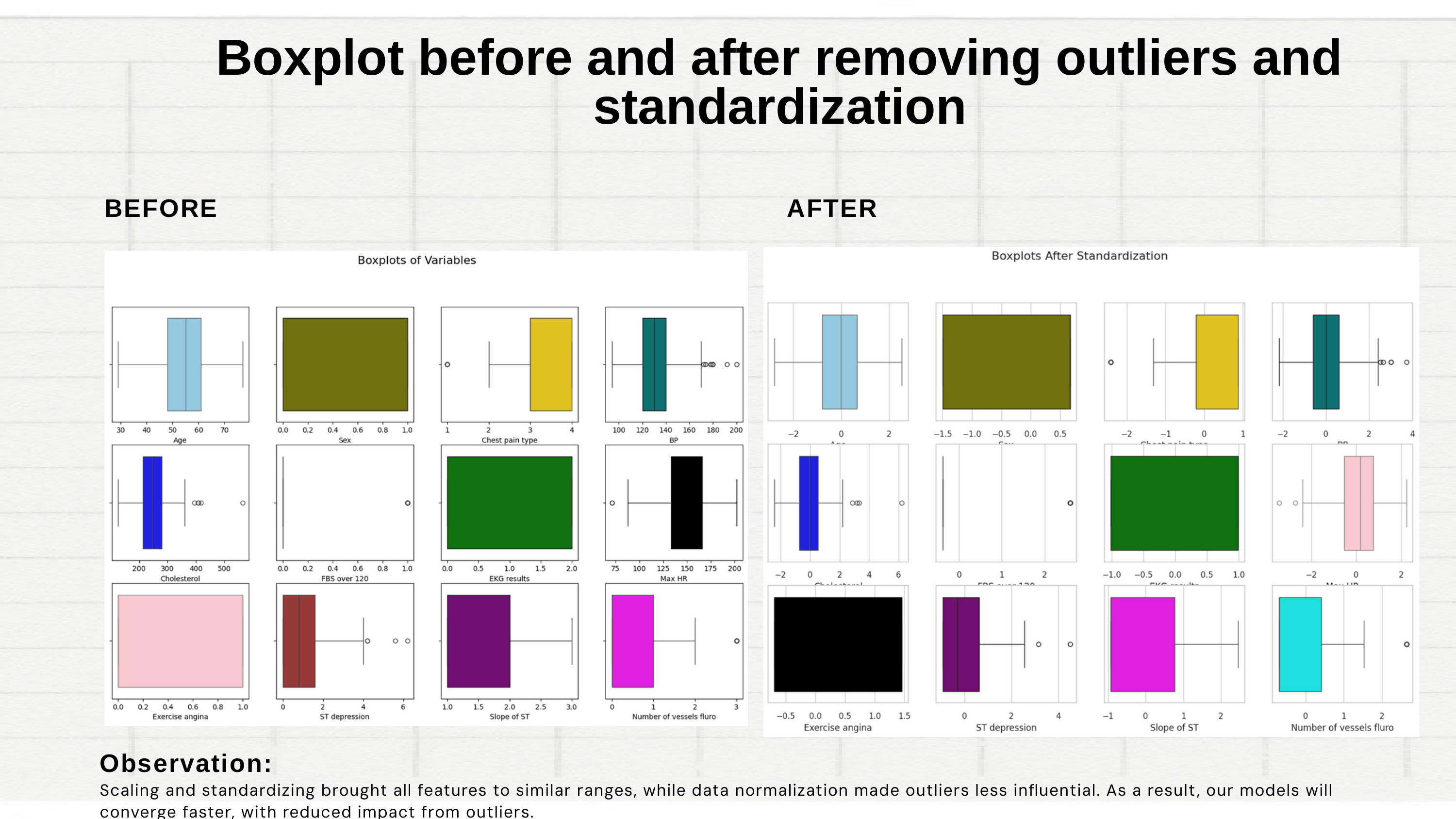

Boxplot before and after removing outliers and standardization
BEFORE
AFTER

Observation:
Scaling and standardizing brought all features to similar ranges, while data normalization made outliers less influential. As a result, our models will converge faster, with reduced impact from outliers.